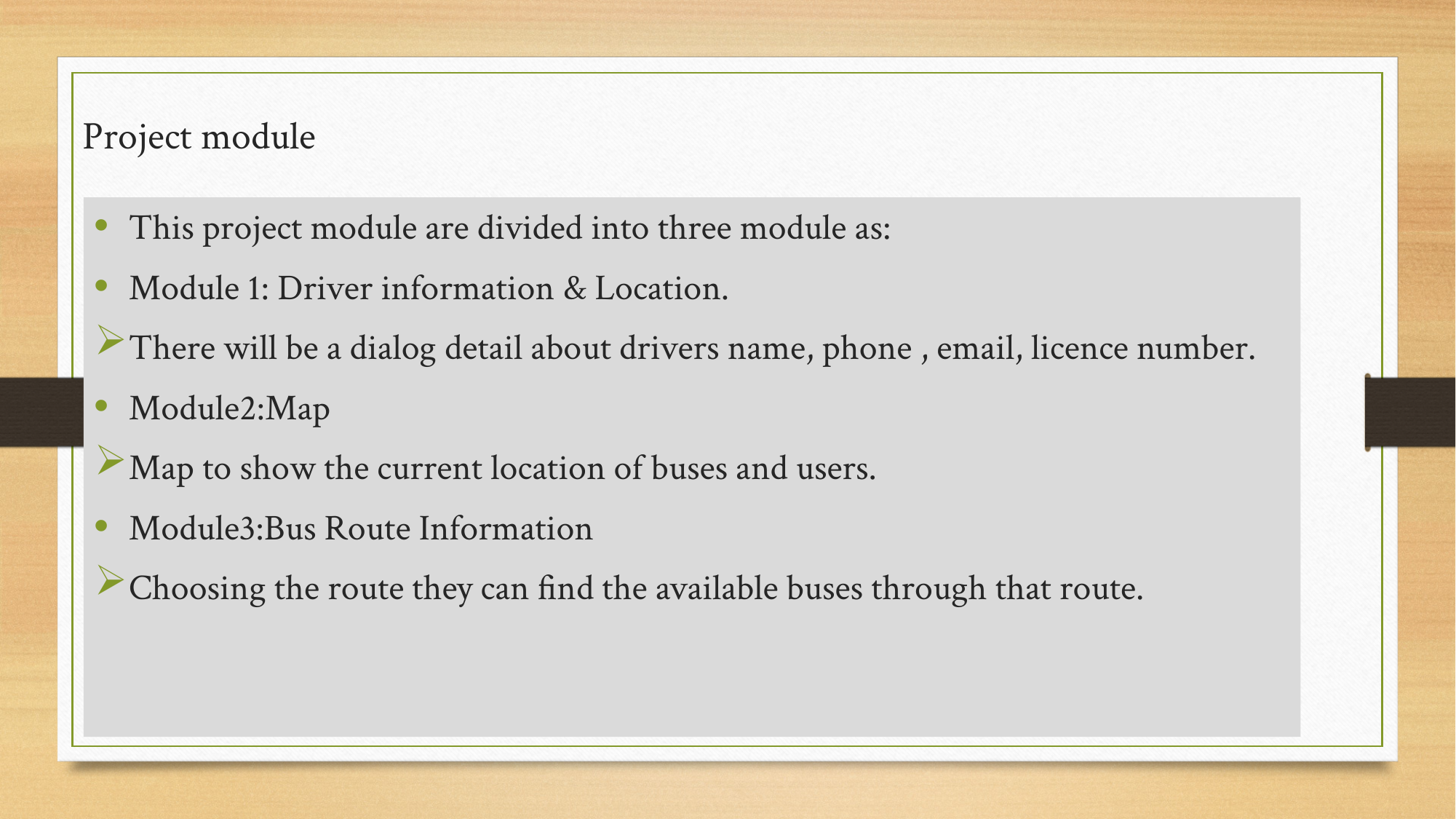

# Project module
This project module are divided into three module as:
Module 1: Driver information & Location.
There will be a dialog detail about drivers name, phone , email, licence number.
Module2:Map
Map to show the current location of buses and users.
Module3:Bus Route Information
Choosing the route they can find the available buses through that route.